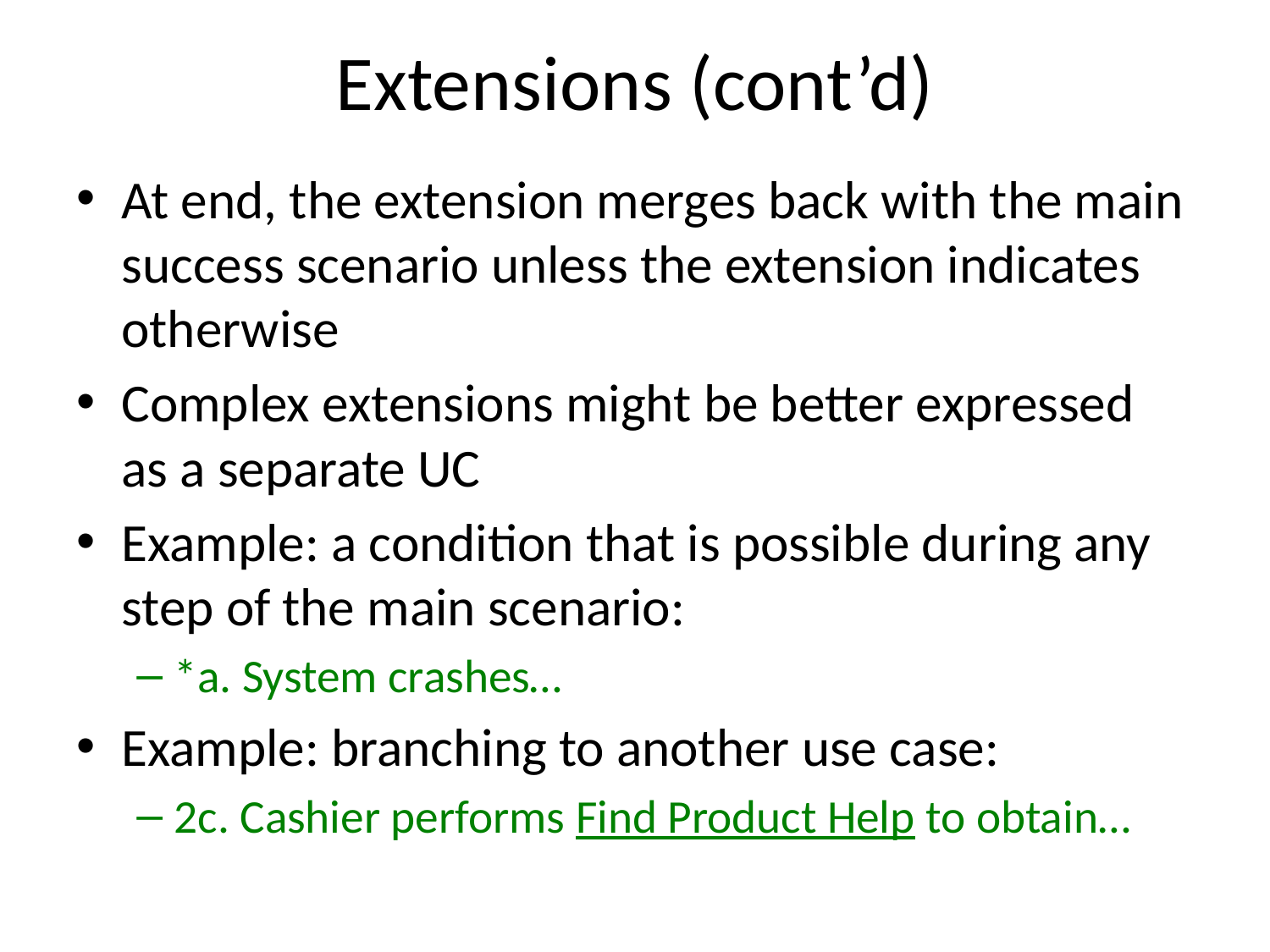

# Extensions (cont’d)
At end, the extension merges back with the main success scenario unless the extension indicates otherwise
Complex extensions might be better expressed as a separate UC
Example: a condition that is possible during any step of the main scenario:
*a. System crashes…
Example: branching to another use case:
2c. Cashier performs Find Product Help to obtain…